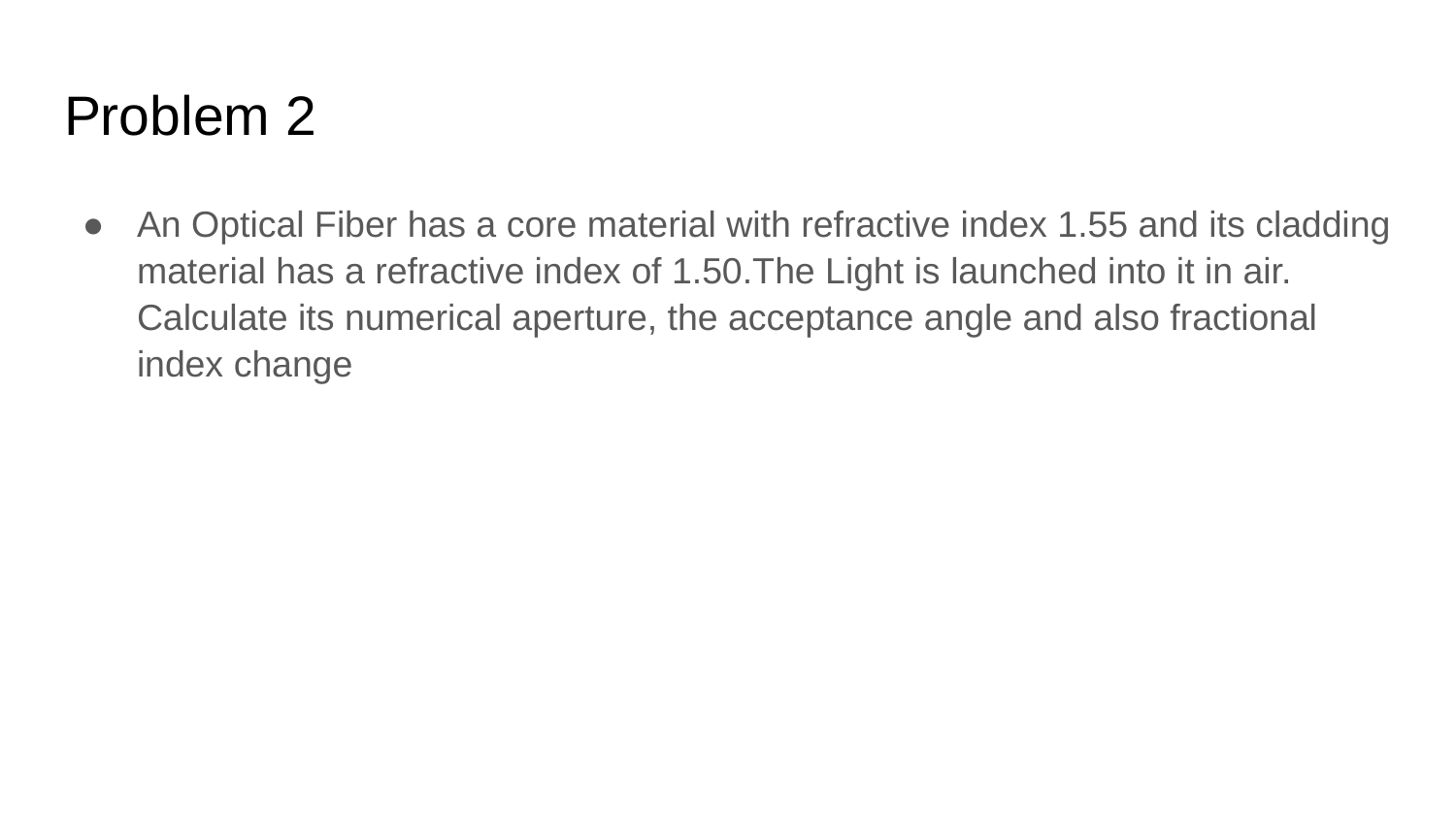

# Problem 2
An Optical Fiber has a core material with refractive index 1.55 and its cladding material has a refractive index of 1.50.The Light is launched into it in air. Calculate its numerical aperture, the acceptance angle and also fractional index change